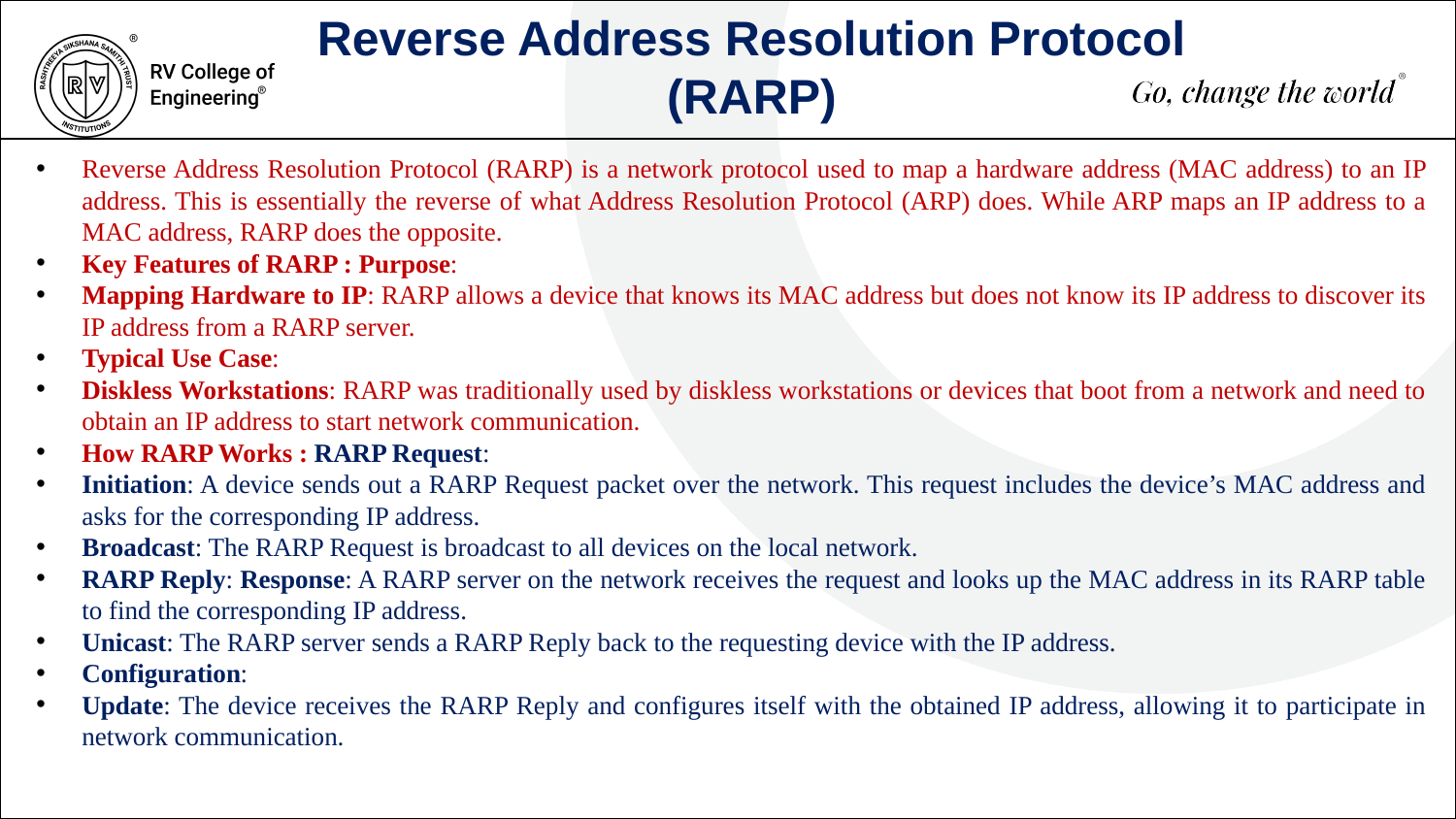

Reverse Address Resolution Protocol (RARP)

Reverse Address Resolution Protocol (RARP) is a network protocol used to map a hardware address (MAC address) to an IP address. This is essentially the reverse of what Address Resolution Protocol (ARP) does. While ARP maps an IP address to a MAC address, RARP does the opposite.
Key Features of RARP : Purpose:
Mapping Hardware to IP: RARP allows a device that knows its MAC address but does not know its IP address to discover its IP address from a RARP server.
Typical Use Case:
Diskless Workstations: RARP was traditionally used by diskless workstations or devices that boot from a network and need to obtain an IP address to start network communication.
How RARP Works : RARP Request:
Initiation: A device sends out a RARP Request packet over the network. This request includes the device’s MAC address and asks for the corresponding IP address.
Broadcast: The RARP Request is broadcast to all devices on the local network.
RARP Reply: Response: A RARP server on the network receives the request and looks up the MAC address in its RARP table to find the corresponding IP address.
Unicast: The RARP server sends a RARP Reply back to the requesting device with the IP address.
Configuration:
Update: The device receives the RARP Reply and configures itself with the obtained IP address, allowing it to participate in network communication.